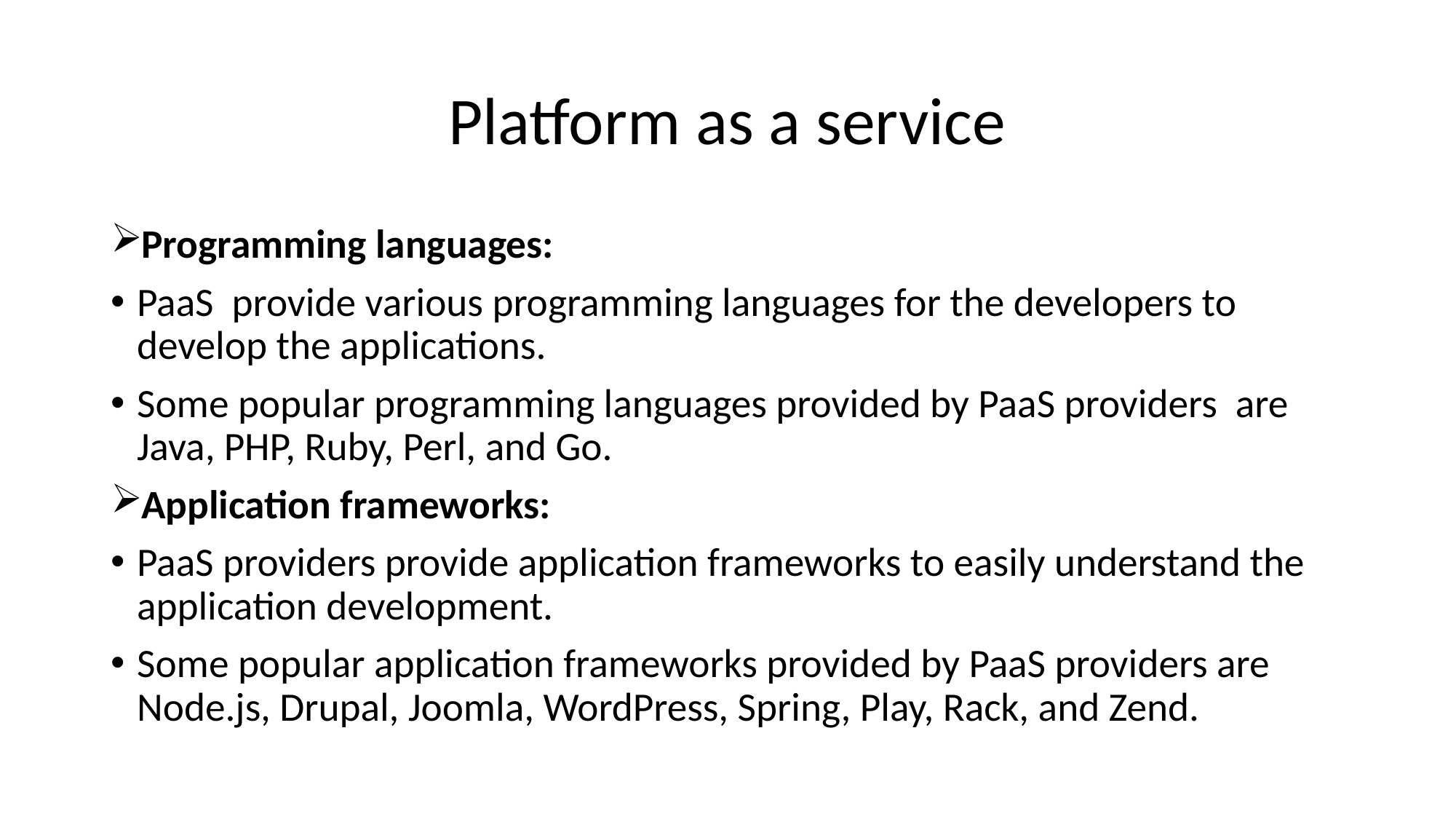

# Platform as a service
Programming languages:
PaaS  provide various programming languages for the developers to  develop the applications.
Some popular programming languages provided by PaaS providers  are Java, PHP, Ruby, Perl, and Go.
Application frameworks:
PaaS providers provide application frameworks to easily understand the application development.
Some popular application frameworks provided by PaaS providers are Node.js, Drupal, Joomla, WordPress, Spring, Play, Rack, and Zend.